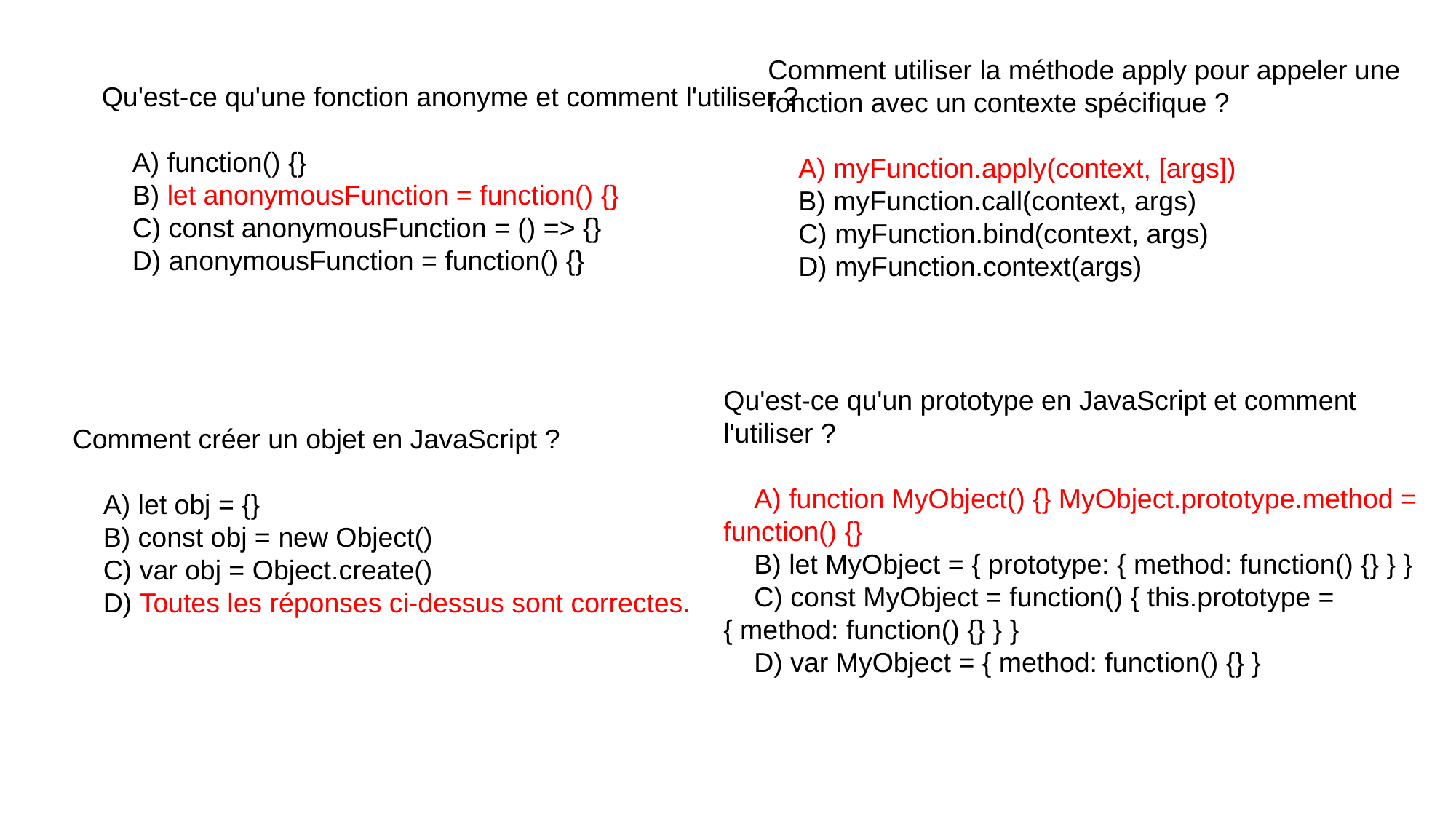

Comment utiliser la méthode apply pour appeler une fonction avec un contexte spécifique ?

    A) myFunction.apply(context, [args])
    B) myFunction.call(context, args)
    C) myFunction.bind(context, args)
    D) myFunction.context(args)

Qu'est-ce qu'une fonction anonyme et comment l'utiliser ?

    A) function() {}
    B) let anonymousFunction = function() {}
    C) const anonymousFunction = () => {}
    D) anonymousFunction = function() {}

Qu'est-ce qu'un prototype en JavaScript et comment l'utiliser ?

    A) function MyObject() {} MyObject.prototype.method = function() {}
    B) let MyObject = { prototype: { method: function() {} } }
    C) const MyObject = function() { this.prototype = { method: function() {} } }
    D) var MyObject = { method: function() {} }

Comment créer un objet en JavaScript ?

    A) let obj = {}
    B) const obj = new Object()
    C) var obj = Object.create()
    D) Toutes les réponses ci-dessus sont correctes.